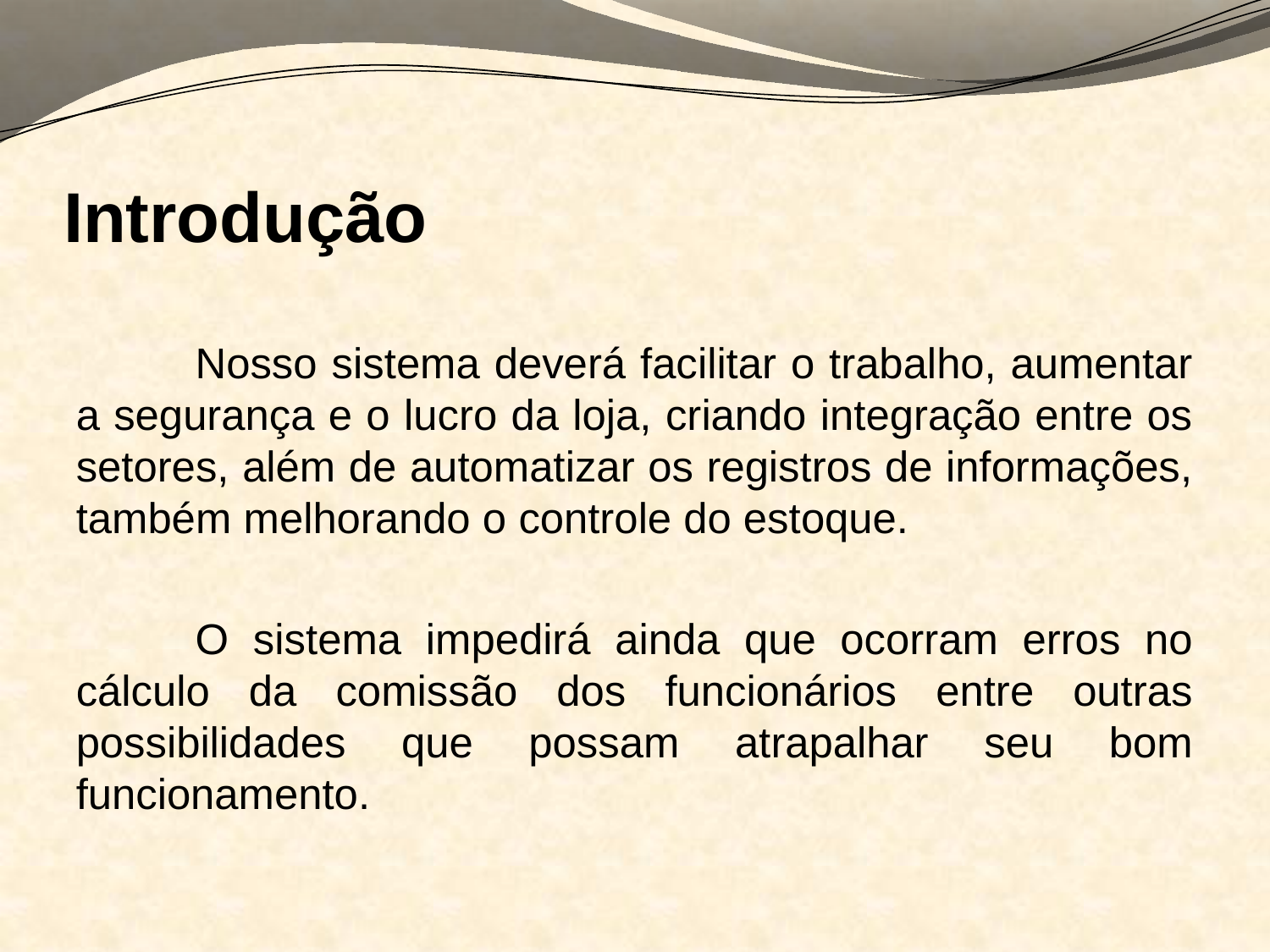

# Introdução

	Nosso sistema deverá facilitar o trabalho, aumentar a segurança e o lucro da loja, criando integração entre os setores, além de automatizar os registros de informações, também melhorando o controle do estoque.

	O sistema impedirá ainda que ocorram erros no cálculo da comissão dos funcionários entre outras possibilidades que possam atrapalhar seu bom funcionamento.